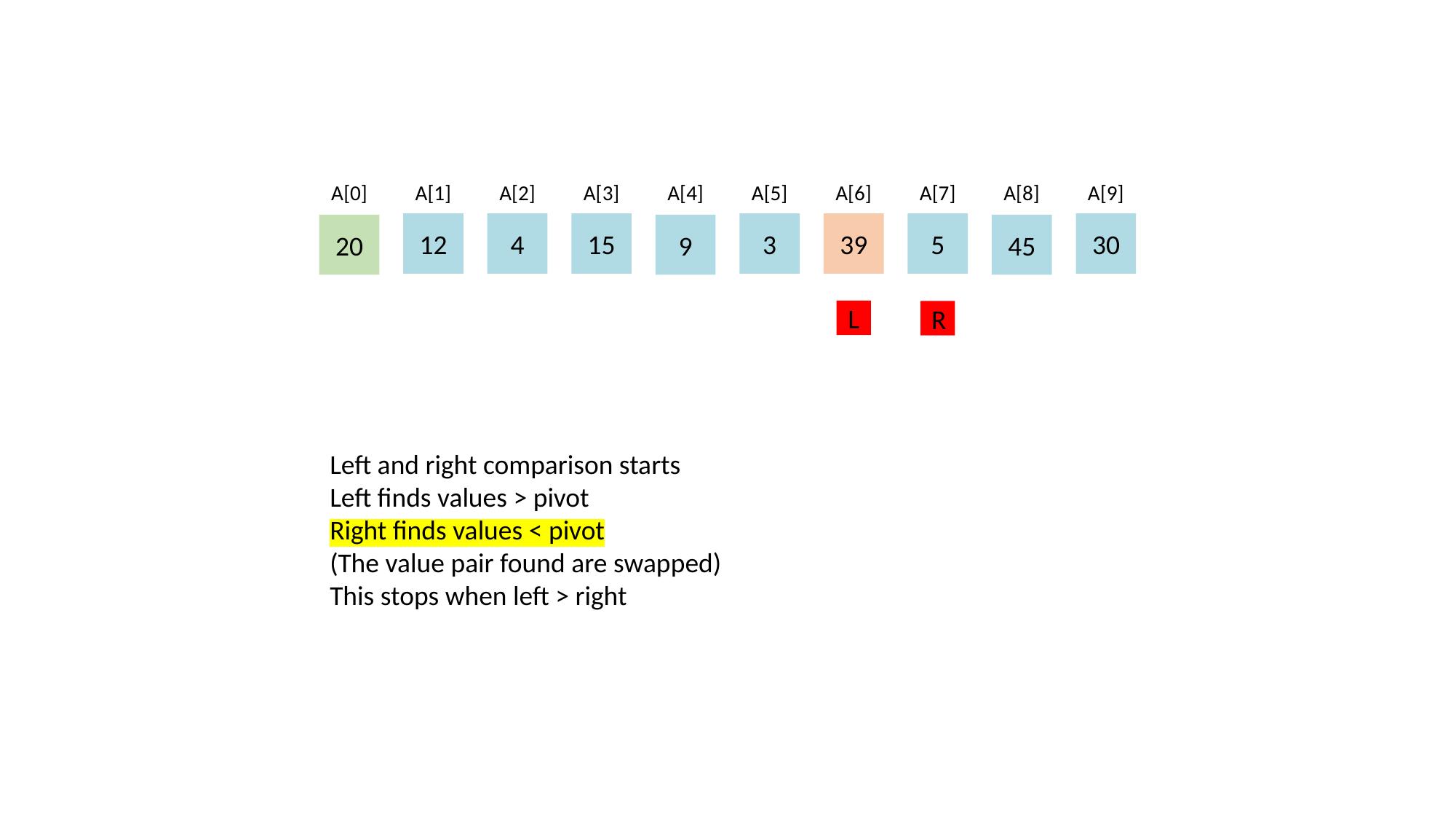

A[0]
A[1]
A[2]
A[3]
A[4]
A[5]
A[6]
A[7]
A[8]
A[9]
12
4
15
3
39
5
30
20
9
45
L
R
Left and right comparison starts
Left finds values > pivot
Right finds values < pivot
(The value pair found are swapped)
This stops when left > right